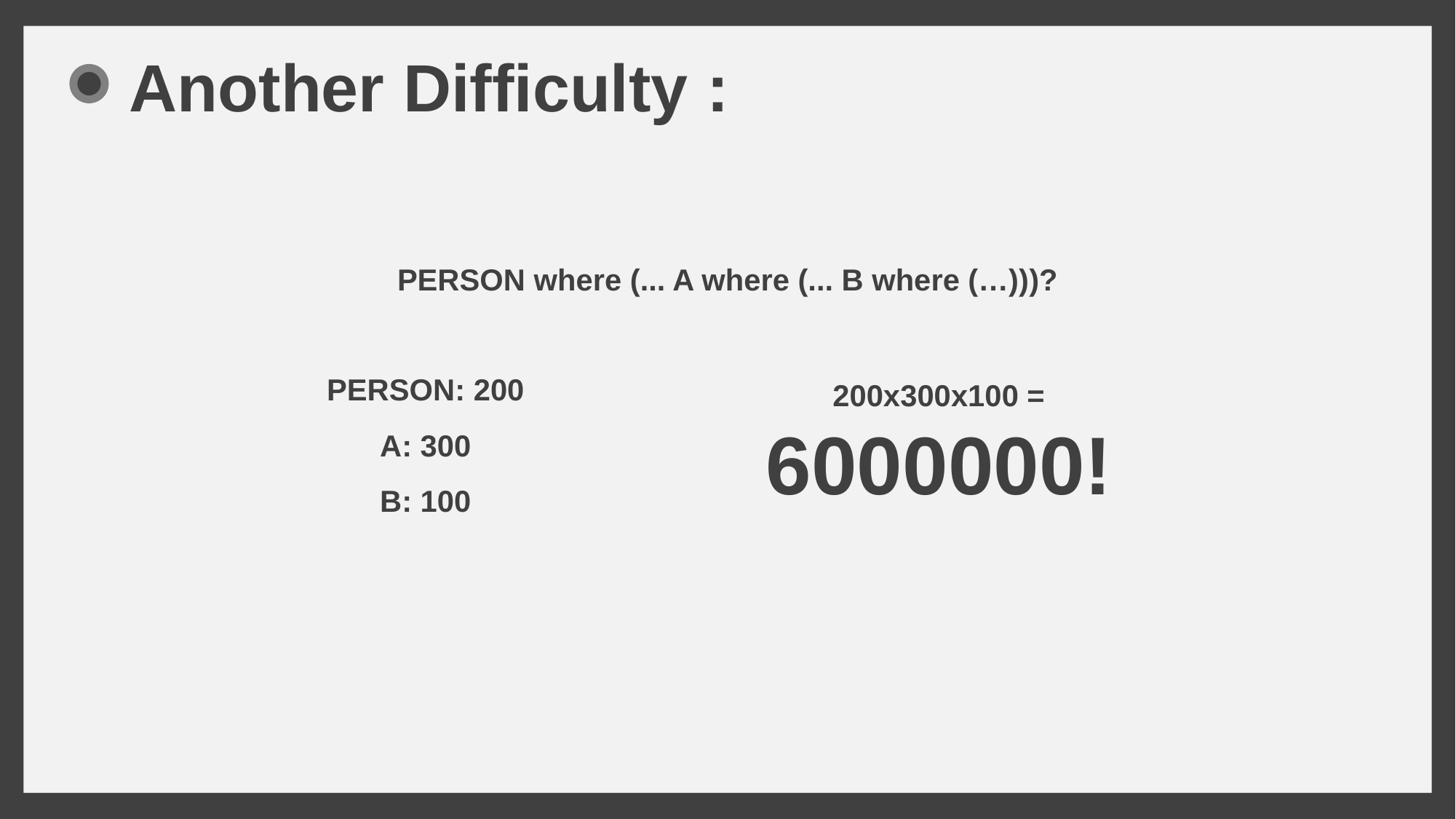

Another Difficulty :
PERSON where (... A where (... B where (…)))?
PERSON: 200
200x300x100 = 6000000!
A: 300
B: 100